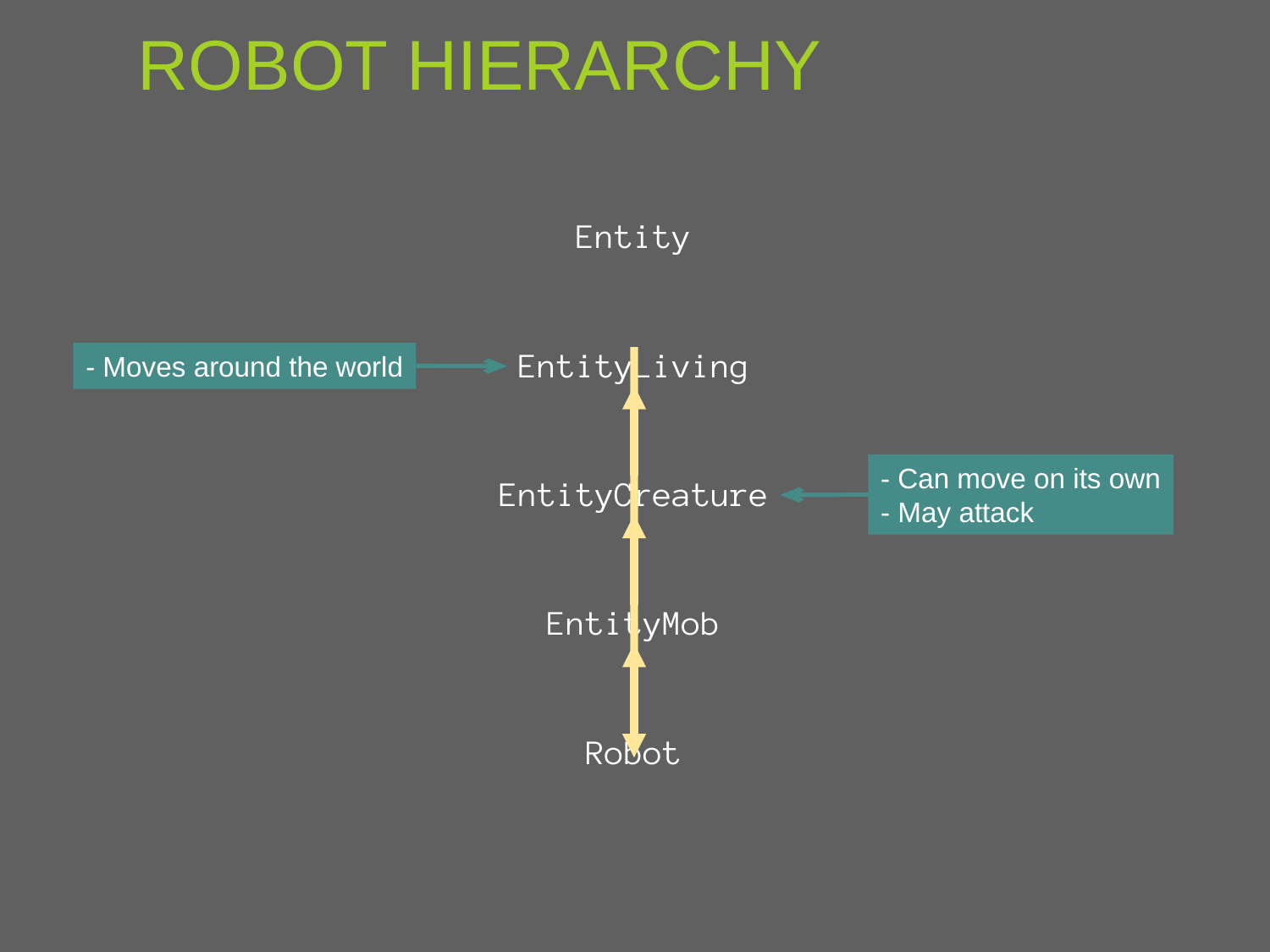

# Robot Hierarchy
Entity
- Moves around the world
EntityLiving
- Can move on its own
- May attack
EntityCreature
EntityMob
Robot